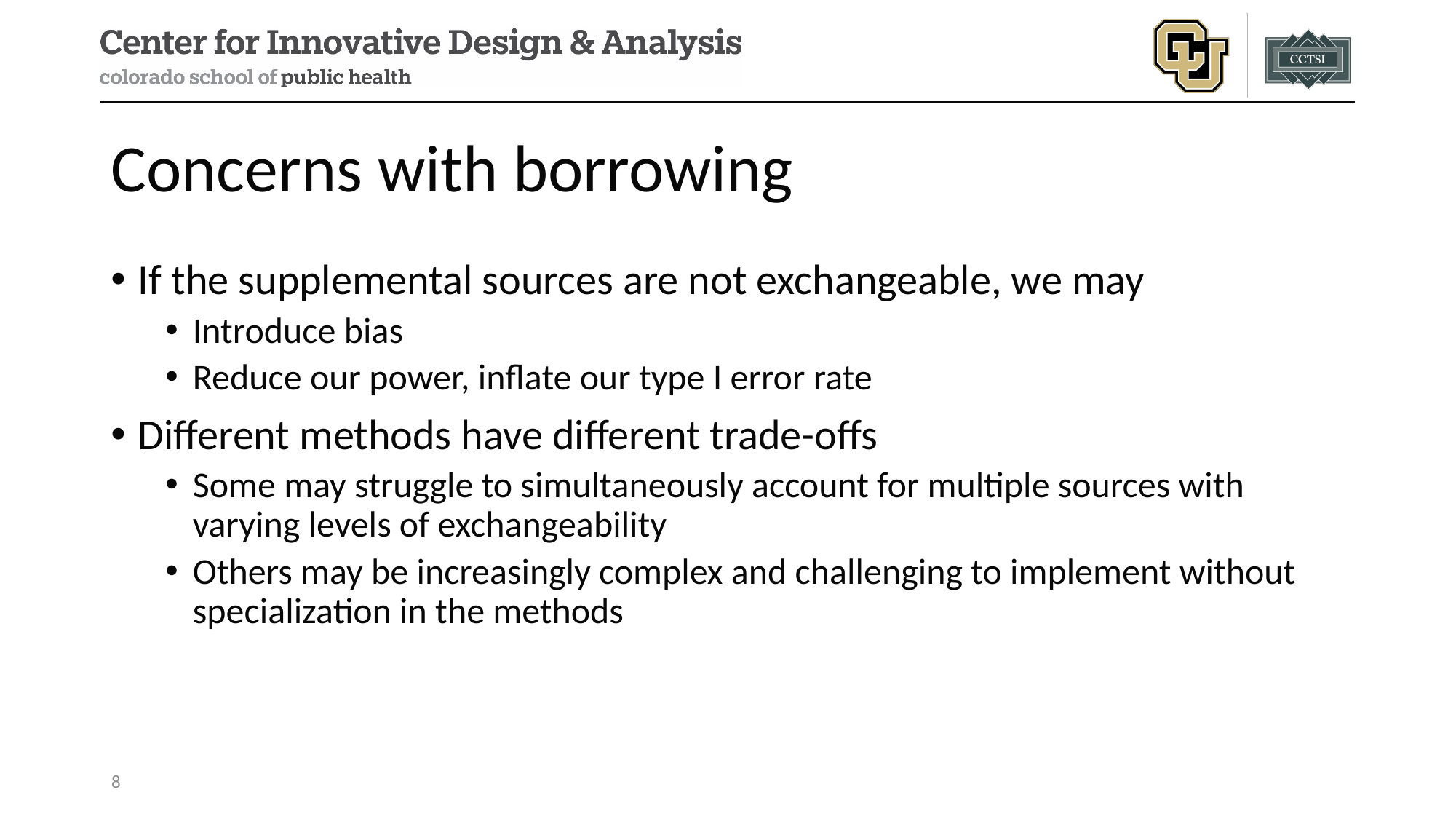

# Concerns with borrowing
If the supplemental sources are not exchangeable, we may
Introduce bias
Reduce our power, inflate our type I error rate
Different methods have different trade-offs
Some may struggle to simultaneously account for multiple sources with varying levels of exchangeability
Others may be increasingly complex and challenging to implement without specialization in the methods

8